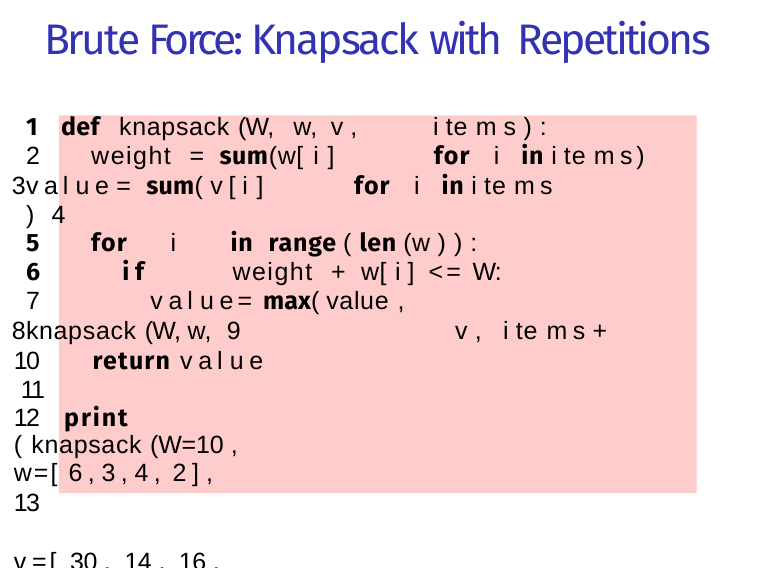

# Brute Force: Knapsack with Repetitions
def   knapsack (W,  w, v ,	i te m s ) :
weight  = sum(w[ i ]	for	i	in i te m s )
v a l u e = sum( v [ i ]	for	i	in i te m s )  4
for	i	in  range ( len (w ) ) :
i f	weight  + w[ i ]  <= W:
v a l u e = max( value ,
knapsack (W, w,  9
10	return v a l u e  11
12	print ( knapsack (W=10 , w=[ 6 , 3 , 4 , 2 ] ,
13	v =[ 30 ,  14 ,  16 ,   9 ] ,	i te m s =[ ] ) )

v ,	i te m s + [ i ] ) )